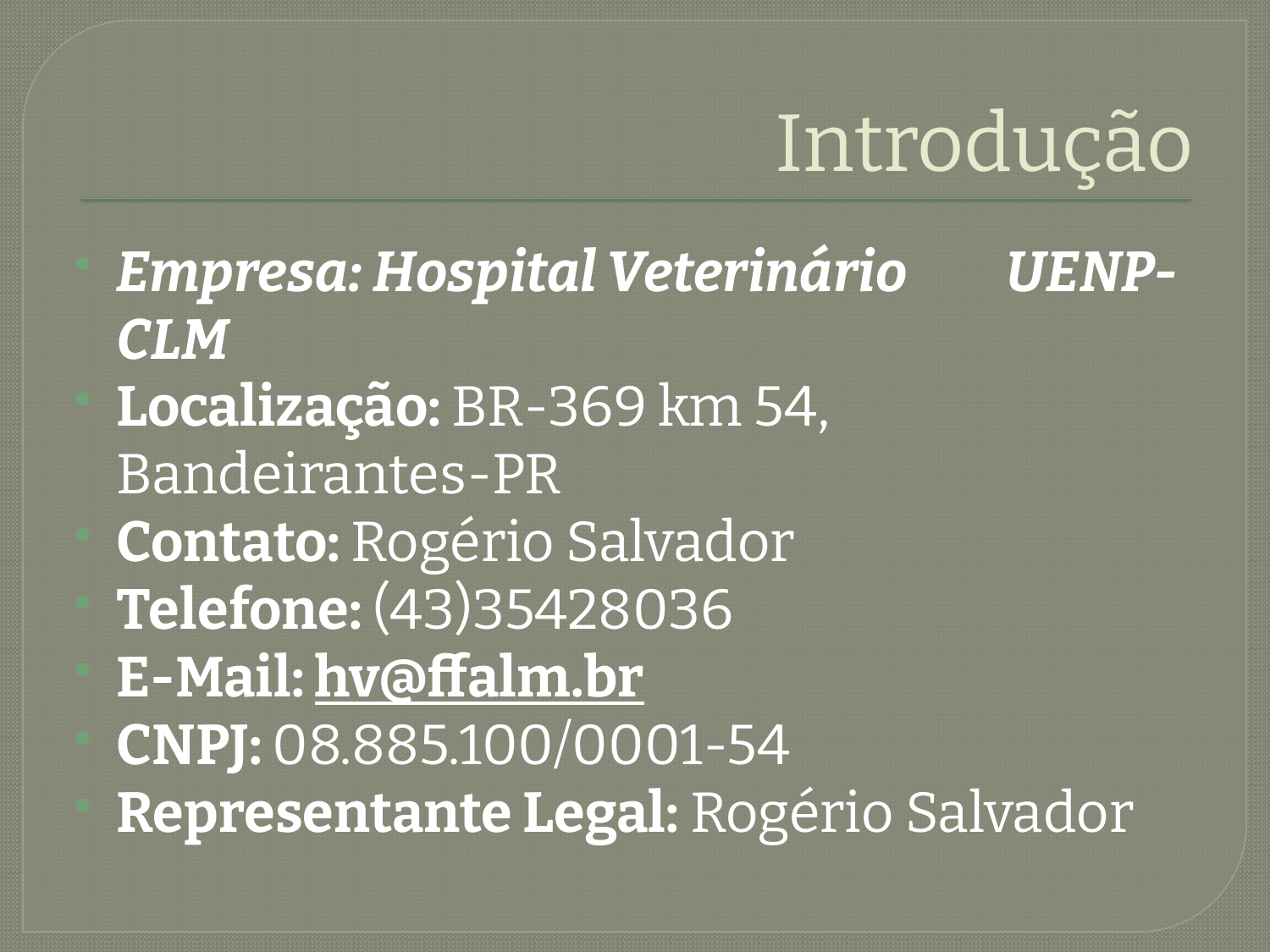

# Introdução
Empresa: Hospital Veterinário 	UENP-CLM
Localização: BR-369 km 54, Bandeirantes-PR
Contato: Rogério Salvador
Telefone: (43)35428036
E-Mail: hv@ffalm.br
CNPJ: 08.885.100/0001-54
Representante Legal: Rogério Salvador